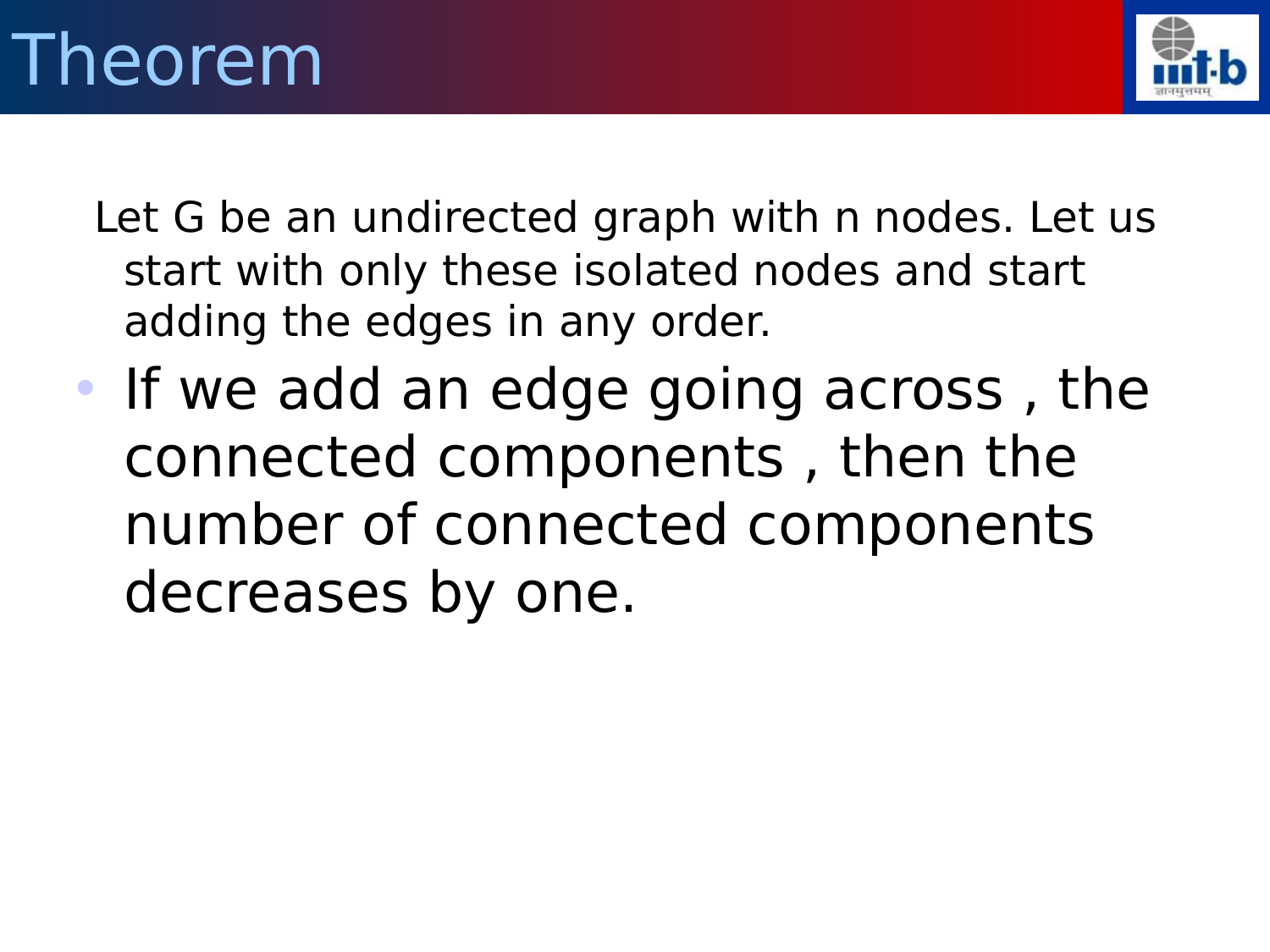

Theorem
 Let G be an undirected graph with n nodes. Let us start with only these isolated nodes and start adding the edges in any order.
If we add an edge going across , the connected components , then the number of connected components decreases by one.